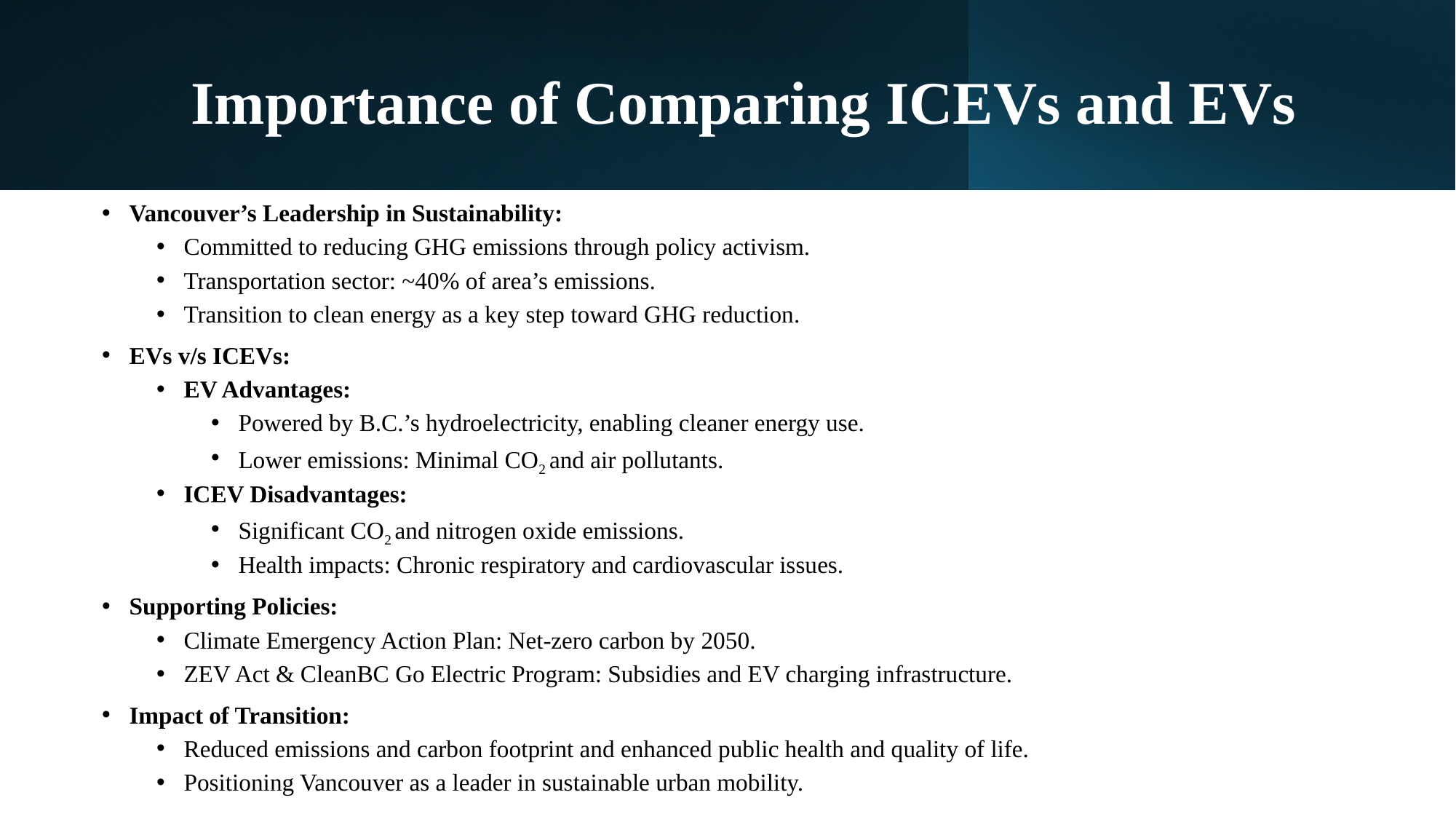

# Importance of Comparing ICEVs and EVs

Vancouver’s Leadership in Sustainability:
Committed to reducing GHG emissions through policy activism.
Transportation sector: ~40% of area’s emissions.
Transition to clean energy as a key step toward GHG reduction.
EVs v/s ICEVs:
EV Advantages:
Powered by B.C.’s hydroelectricity, enabling cleaner energy use.
Lower emissions: Minimal CO2 and air pollutants.
ICEV Disadvantages:
Significant CO2 and nitrogen oxide emissions.
Health impacts: Chronic respiratory and cardiovascular issues.
Supporting Policies:
Climate Emergency Action Plan: Net-zero carbon by 2050.
ZEV Act & CleanBC Go Electric Program: Subsidies and EV charging infrastructure.
Impact of Transition:
Reduced emissions and carbon footprint and enhanced public health and quality of life.
Positioning Vancouver as a leader in sustainable urban mobility.